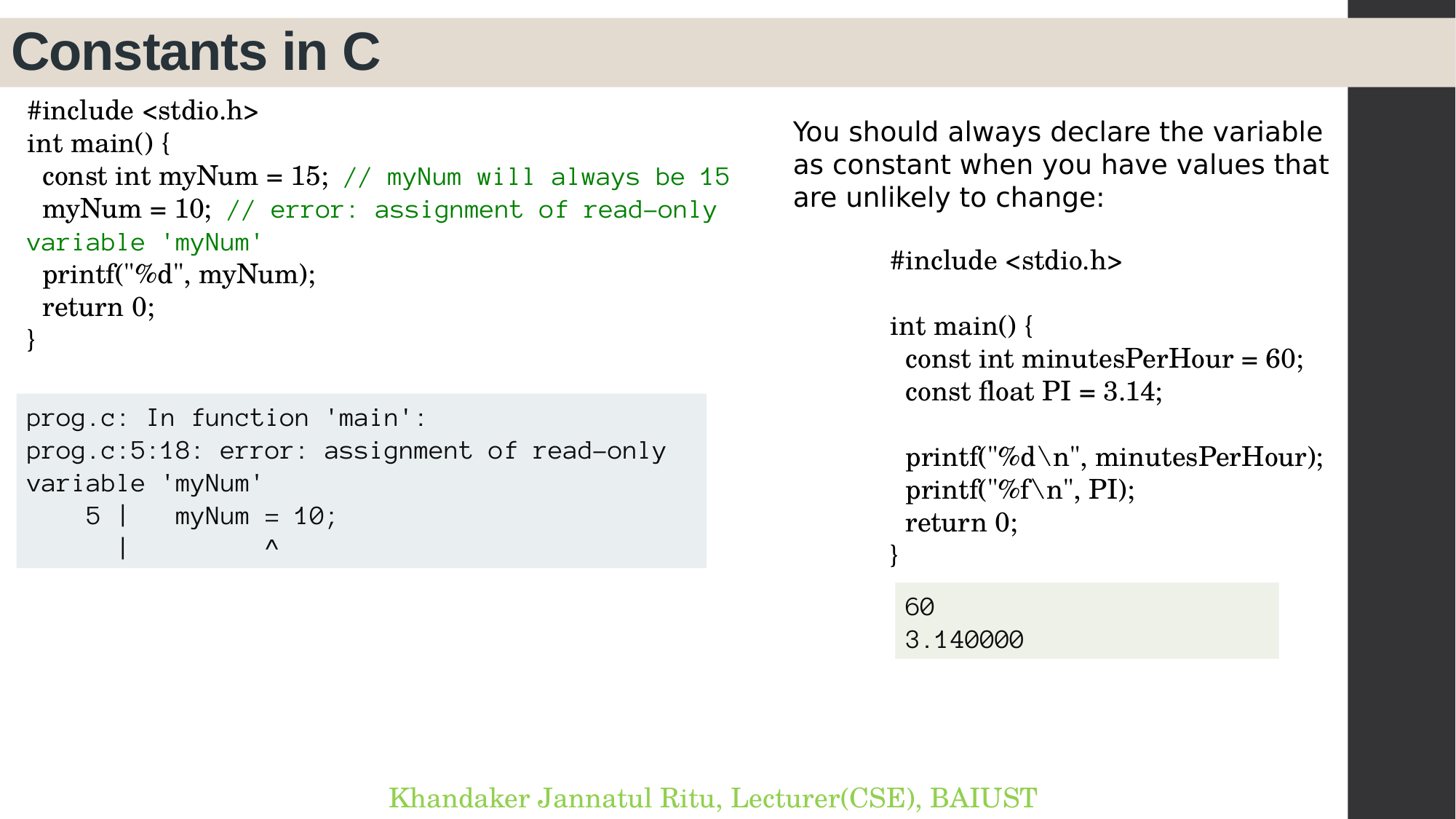

Constants in C
#include <stdio.h>
int main() {
  const int myNum = 15; // myNum will always be 15
  myNum = 10; // error: assignment of read-only variable 'myNum'
  printf("%d", myNum);
  return 0;
}
You should always declare the variable as constant when you have values that are unlikely to change:
#include <stdio.h>

int main() {
  const int minutesPerHour = 60;
  const float PI = 3.14;

  printf("%d\n", minutesPerHour);
  printf("%f\n", PI);
  return 0;
}
prog.c: In function 'main':
prog.c:5:18: error: assignment of read-only variable 'myNum'
    5 |   myNum = 10;
      |         ^
60
3.140000
Khandaker Jannatul Ritu, Lecturer(CSE), BAIUST